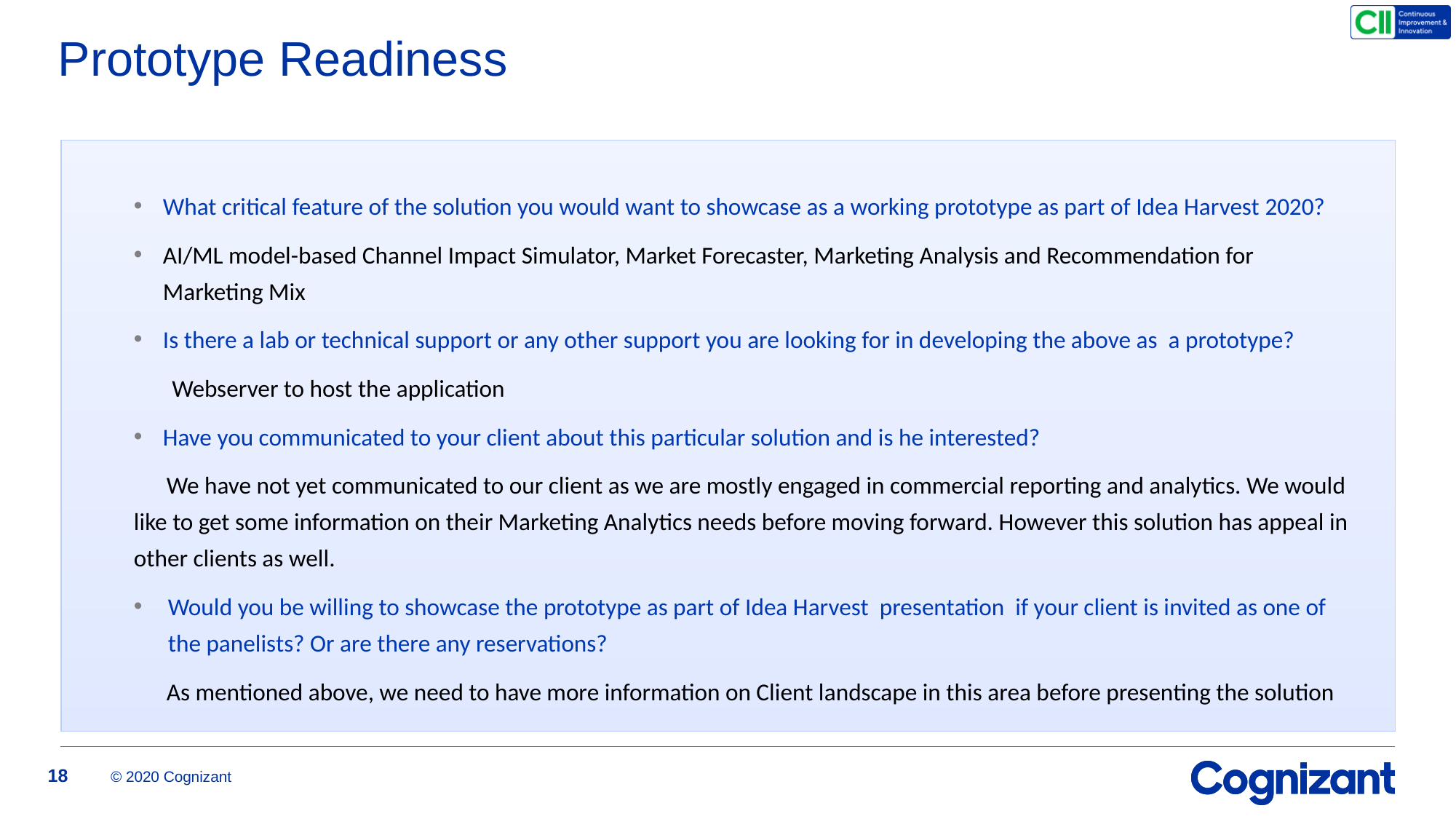

# Prototype Readiness
What critical feature of the solution you would want to showcase as a working prototype as part of Idea Harvest 2020?
AI/ML model-based Channel Impact Simulator, Market Forecaster, Marketing Analysis and Recommendation for Marketing Mix
Is there a lab or technical support or any other support you are looking for in developing the above as  a prototype?
       Webserver to host the application
Have you communicated to your client about this particular solution and is he interested?
      We have not yet communicated to our client as we are mostly engaged in commercial reporting and analytics. We would like to get some information on their Marketing Analytics needs before moving forward. However this solution has appeal in other clients as well.
Would you be willing to showcase the prototype as part of Idea Harvest  presentation  if your client is invited as one of the panelists? Or are there any reservations?
      As mentioned above, we need to have more information on Client landscape in this area before presenting the solution

18